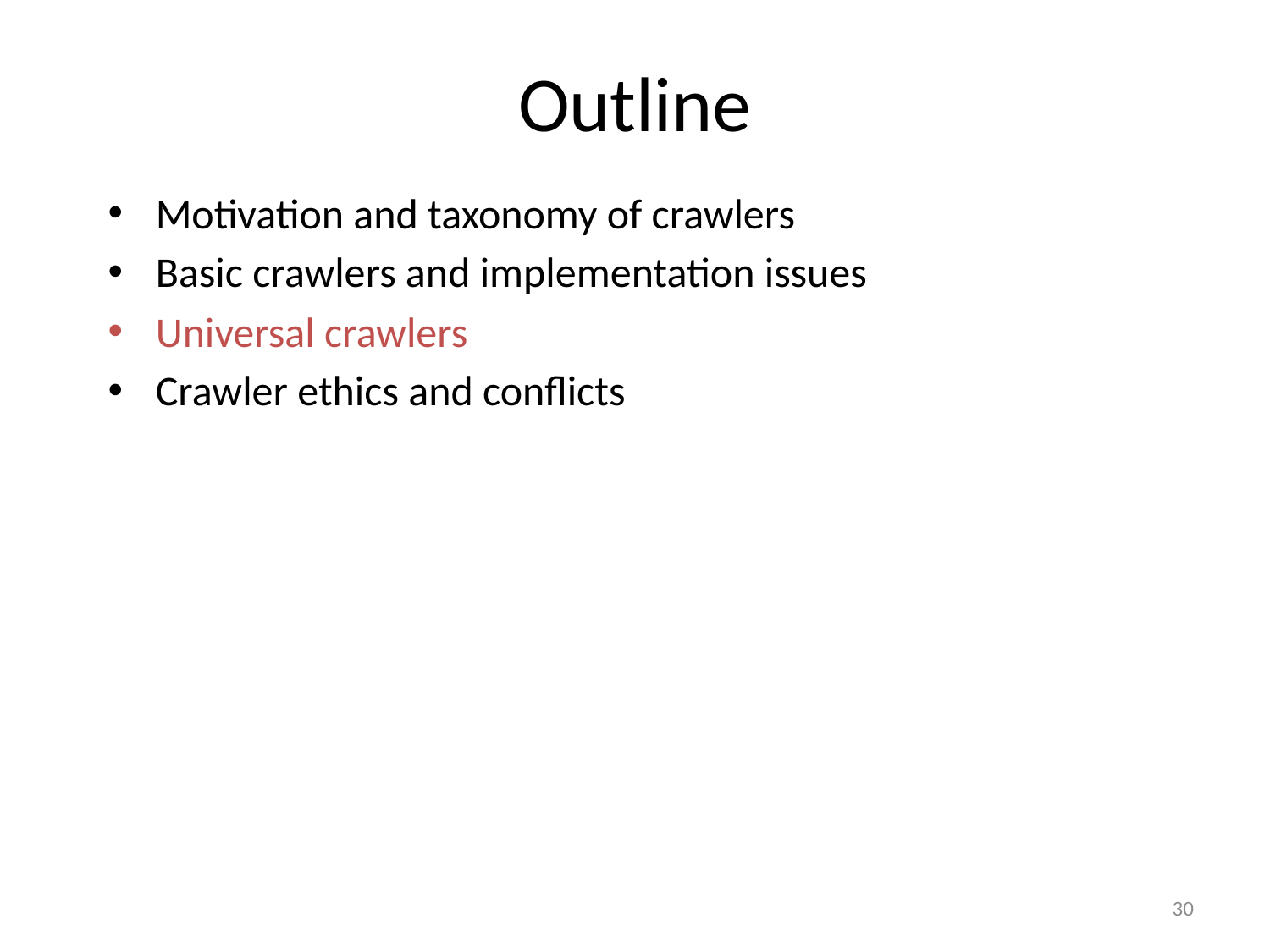

# Outline
Motivation and taxonomy of crawlers
Basic crawlers and implementation issues
Universal crawlers
Crawler ethics and conflicts

30